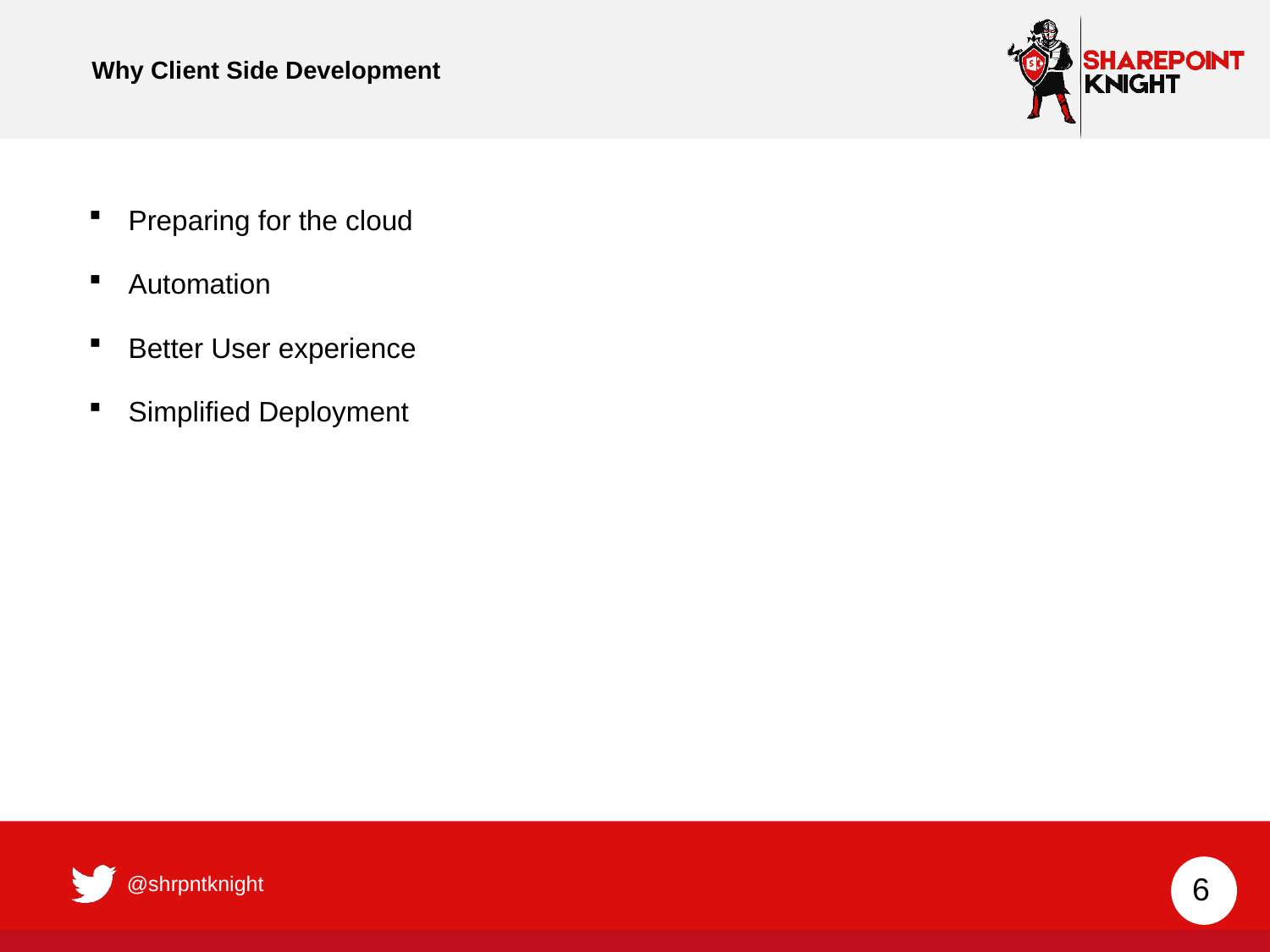

# Why Client Side Development
Preparing for the cloud
Automation
Better User experience
Simplified Deployment
6